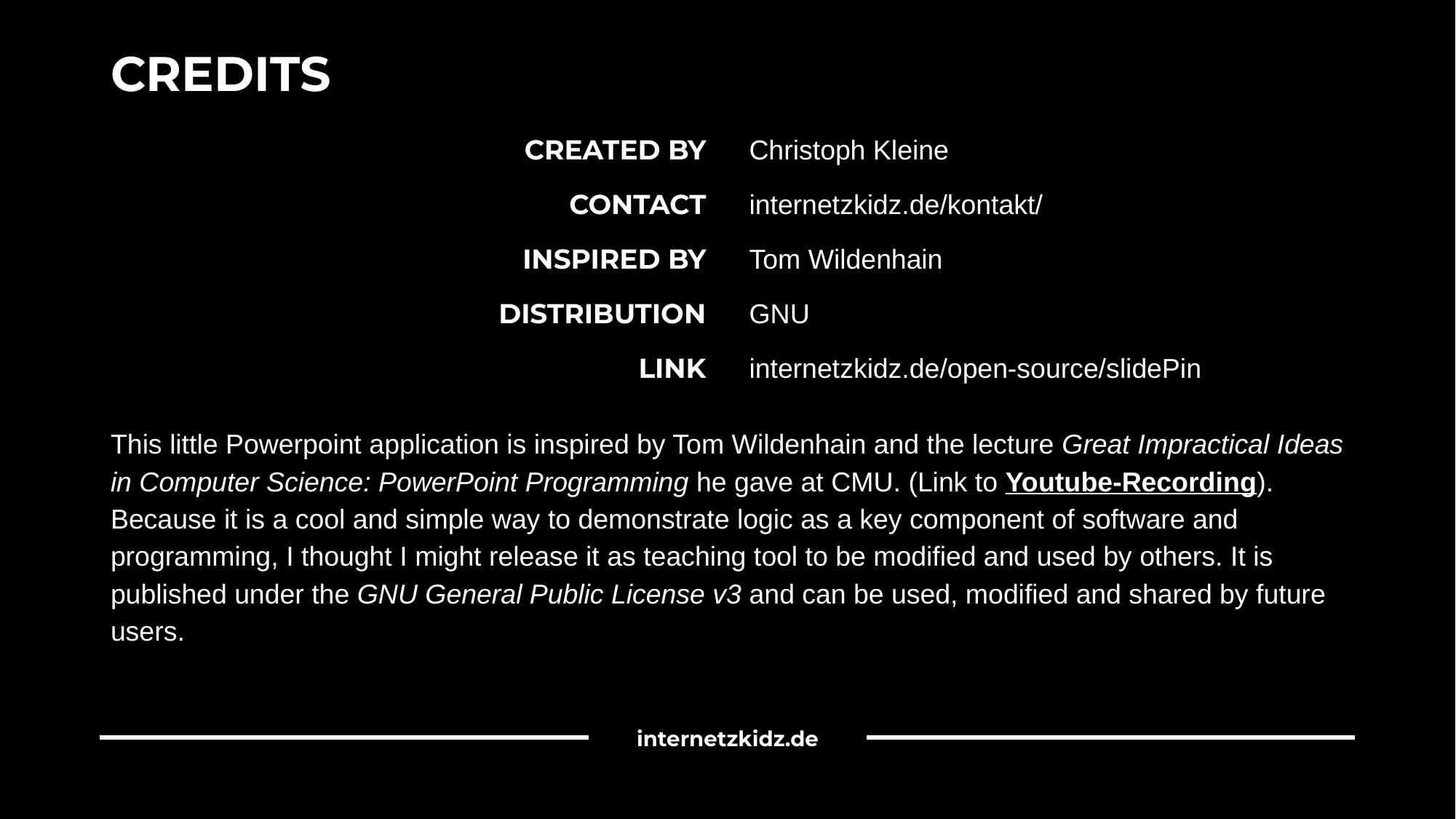

# CREDITS
| CREATED BY | Christoph Kleine |
| --- | --- |
| CONTACT | internetzkidz.de/kontakt/ |
| INSPIRED BY | Tom Wildenhain |
| DISTRIBUTION | GNU |
| LINK | internetzkidz.de/open-source/slidePin |
This little Powerpoint application is inspired by Tom Wildenhain and the lecture Great Impractical Ideas in Computer Science: PowerPoint Programming he gave at CMU. (Link to Youtube-Recording). Because it is a cool and simple way to demonstrate logic as a key component of software and programming, I thought I might release it as teaching tool to be modified and used by others. It is published under the GNU General Public License v3 and can be used, modified and shared by future users.